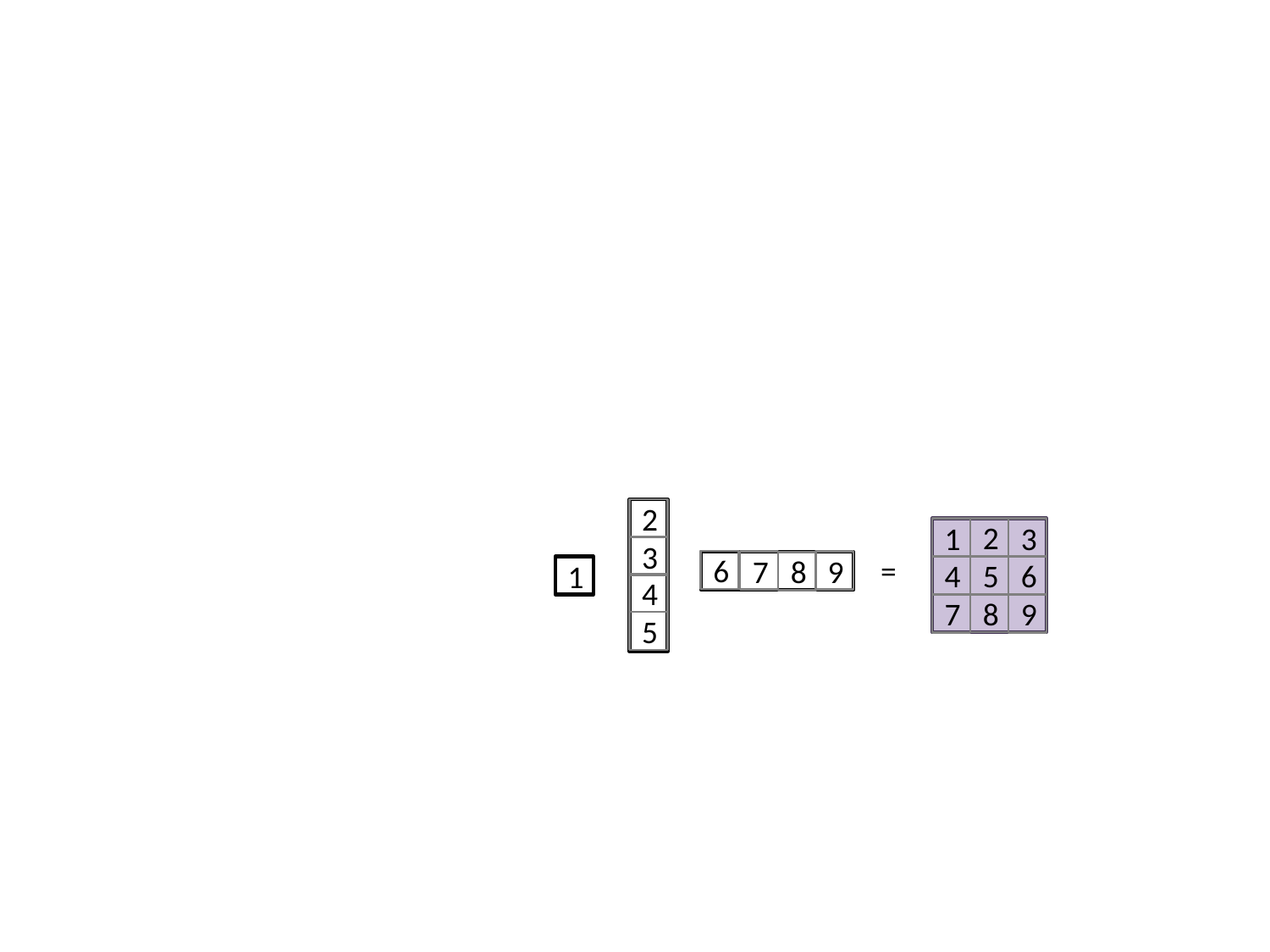

#
2
2

1
3
3
=
6
7
9

8
5
4
6

1
4
8
7
9
5